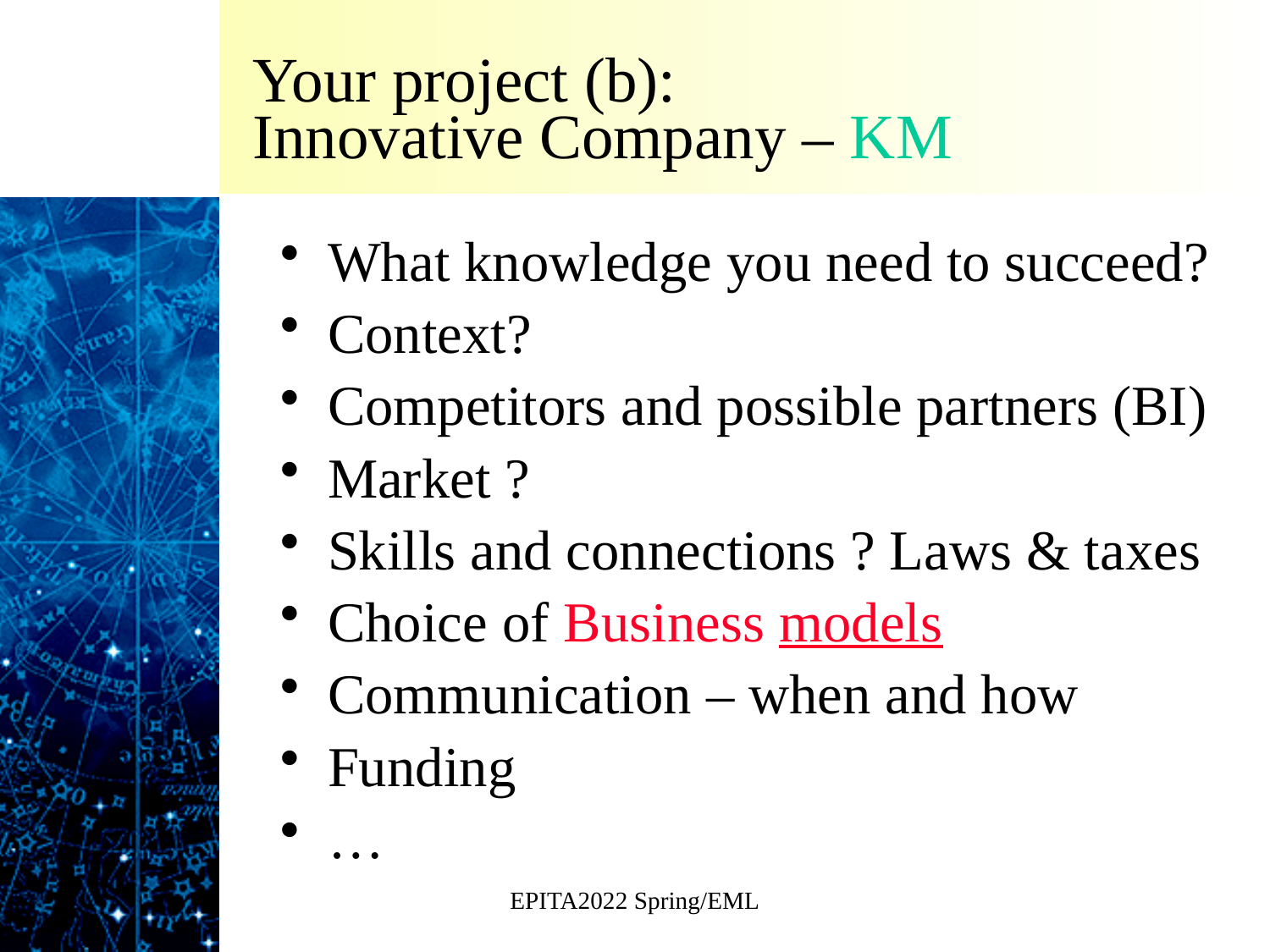

# Your project (b): Innovative Company – KM
What knowledge you need to succeed?
Context?
Competitors and possible partners (BI)
Market ?
Skills and connections ? Laws & taxes
Choice of Business models
Communication – when and how
Funding
…
EPITA2022 Spring/EML